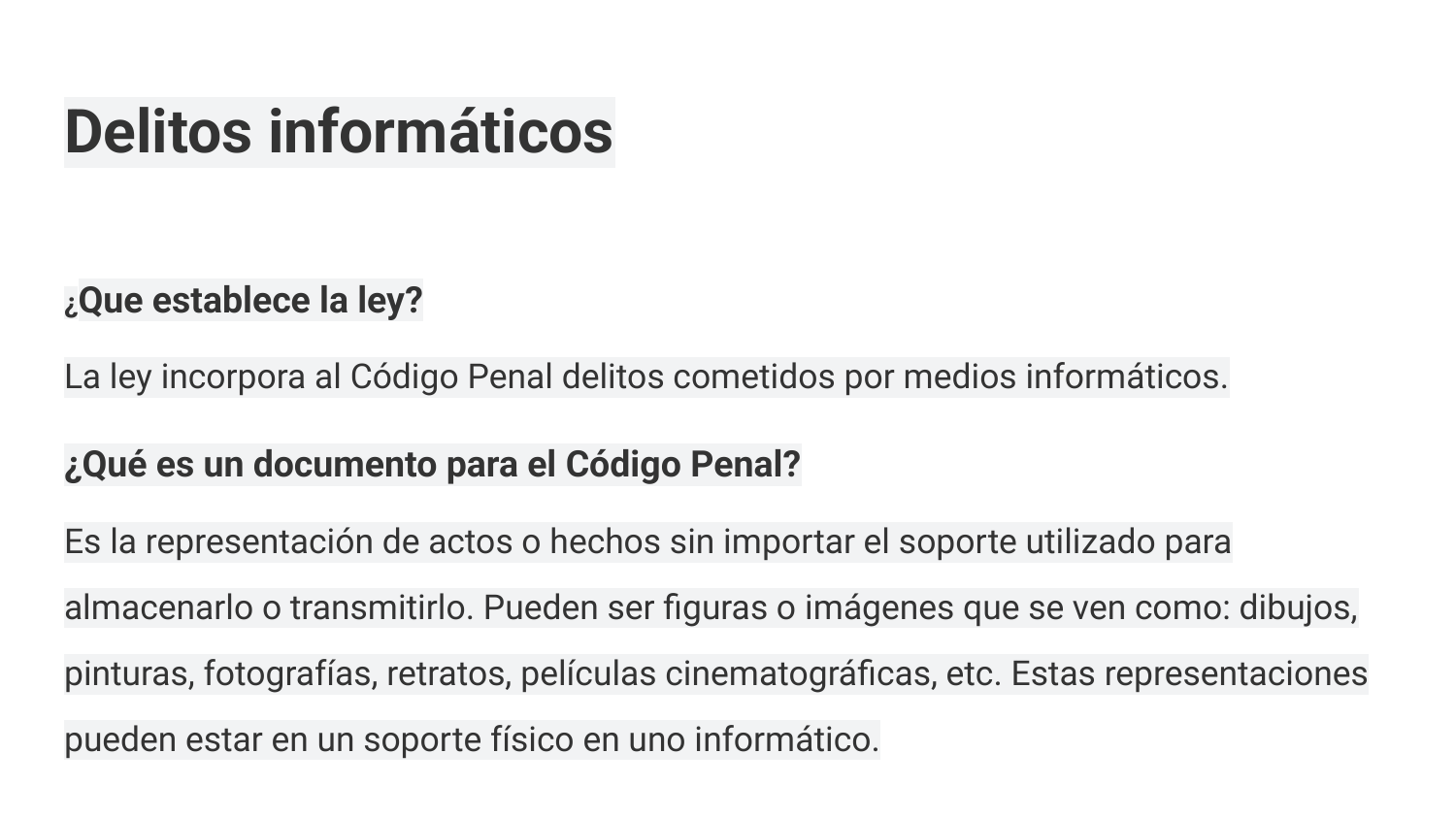

# Delitos informáticos
¿Que establece la ley?
La ley incorpora al Código Penal delitos cometidos por medios informáticos.
¿Qué es un documento para el Código Penal?
Es la representación de actos o hechos sin importar el soporte utilizado para almacenarlo o transmitirlo. Pueden ser figuras o imágenes que se ven como: dibujos, pinturas, fotografías, retratos, películas cinematográficas, etc. Estas representaciones pueden estar en un soporte físico en uno informático.